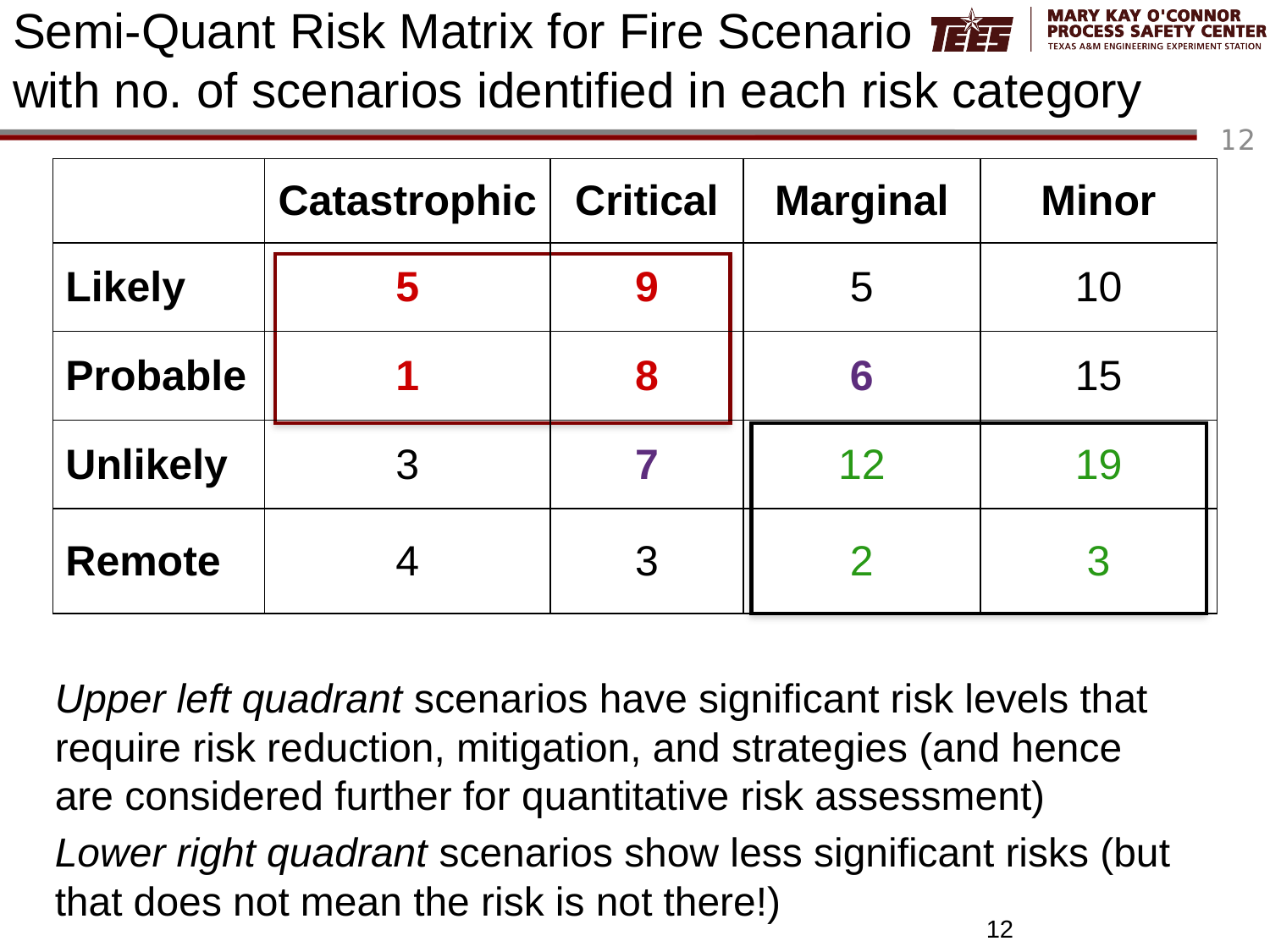

# Semi-Quant Risk Matrix for Fire Scenario with no. of scenarios identified in each risk category
|  | Catastrophic | Critical | Marginal | Minor |
| --- | --- | --- | --- | --- |
| Likely | 5 | 9 | 5 | 10 |
| Probable | 1 | 8 | 6 | 15 |
| Unlikely | 3 | 7 | 12 | 19 |
| Remote | 4 | 3 | 2 | 3 |

Upper left quadrant scenarios have significant risk levels that require risk reduction, mitigation, and strategies (and hence are considered further for quantitative risk assessment)
Lower right quadrant scenarios show less significant risks (but that does not mean the risk is not there!)

12